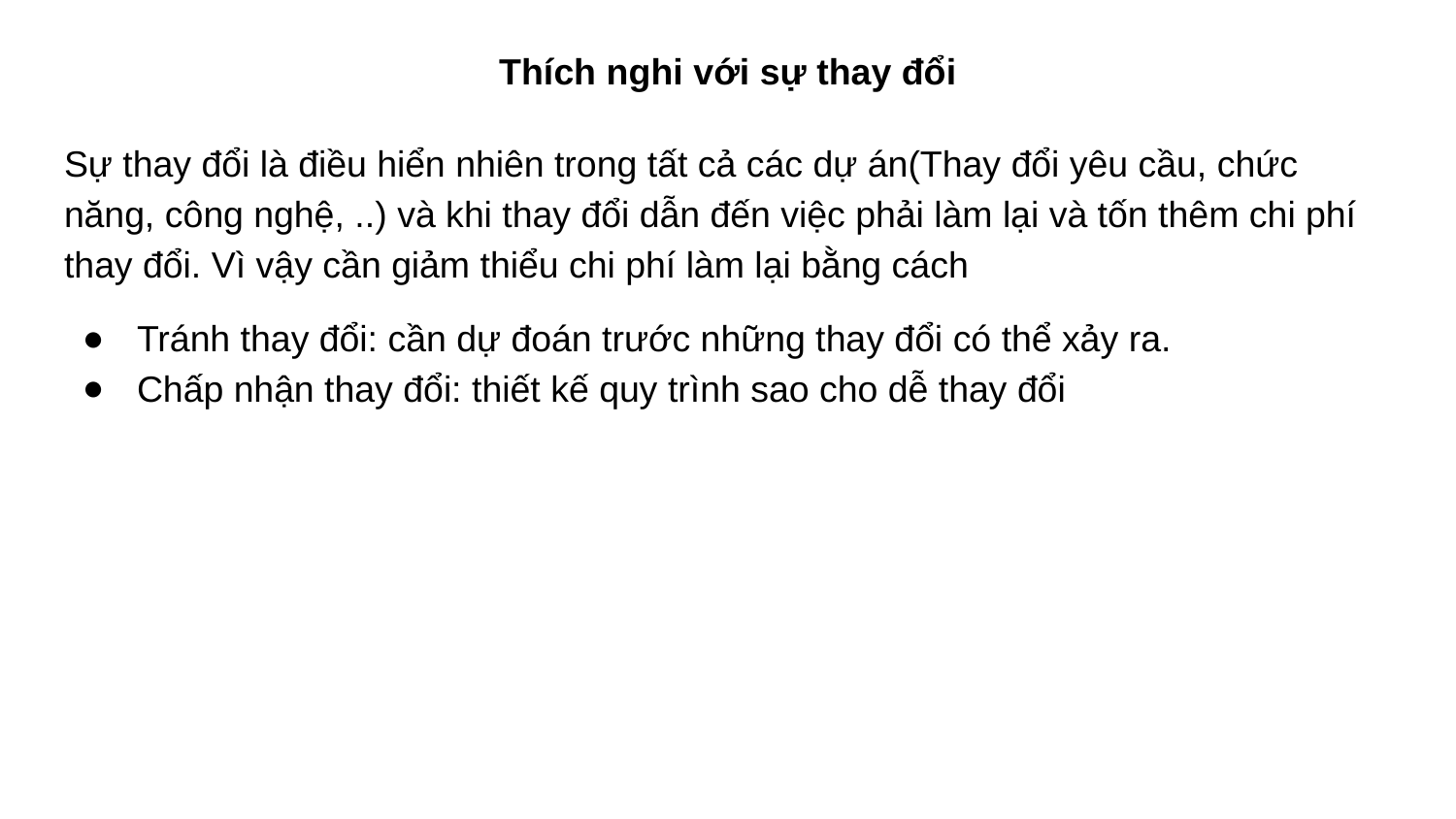

# Thích nghi với sự thay đổi
Sự thay đổi là điều hiển nhiên trong tất cả các dự án(Thay đổi yêu cầu, chức năng, công nghệ, ..) và khi thay đổi dẫn đến việc phải làm lại và tốn thêm chi phí thay đổi. Vì vậy cần giảm thiểu chi phí làm lại bằng cách
Tránh thay đổi: cần dự đoán trước những thay đổi có thể xảy ra.
Chấp nhận thay đổi: thiết kế quy trình sao cho dễ thay đổi